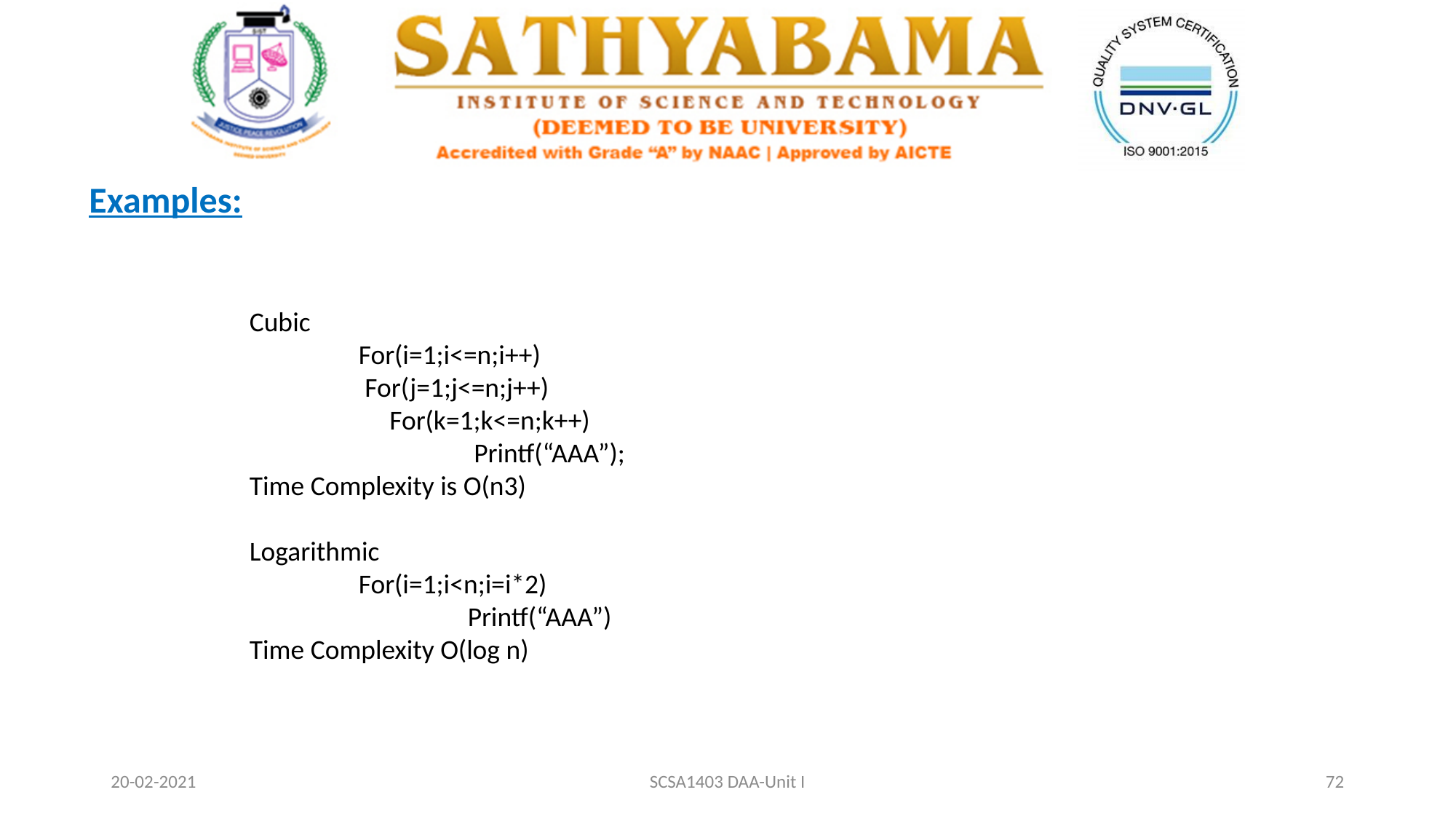

Examples:

	Cubic
		For(i=1;i<=n;i++)
 		 For(j=1;j<=n;j++)
     For(k=1;k<=n;k++)
      			 Printf(“AAA”);
	Time Complexity is O(n3)

	Logarithmic
		For(i=1;i<n;i=i*2)
   			Printf(“AAA”)
	Time Complexity O(log n)
20-02-2021
SCSA1403 DAA-Unit I
72